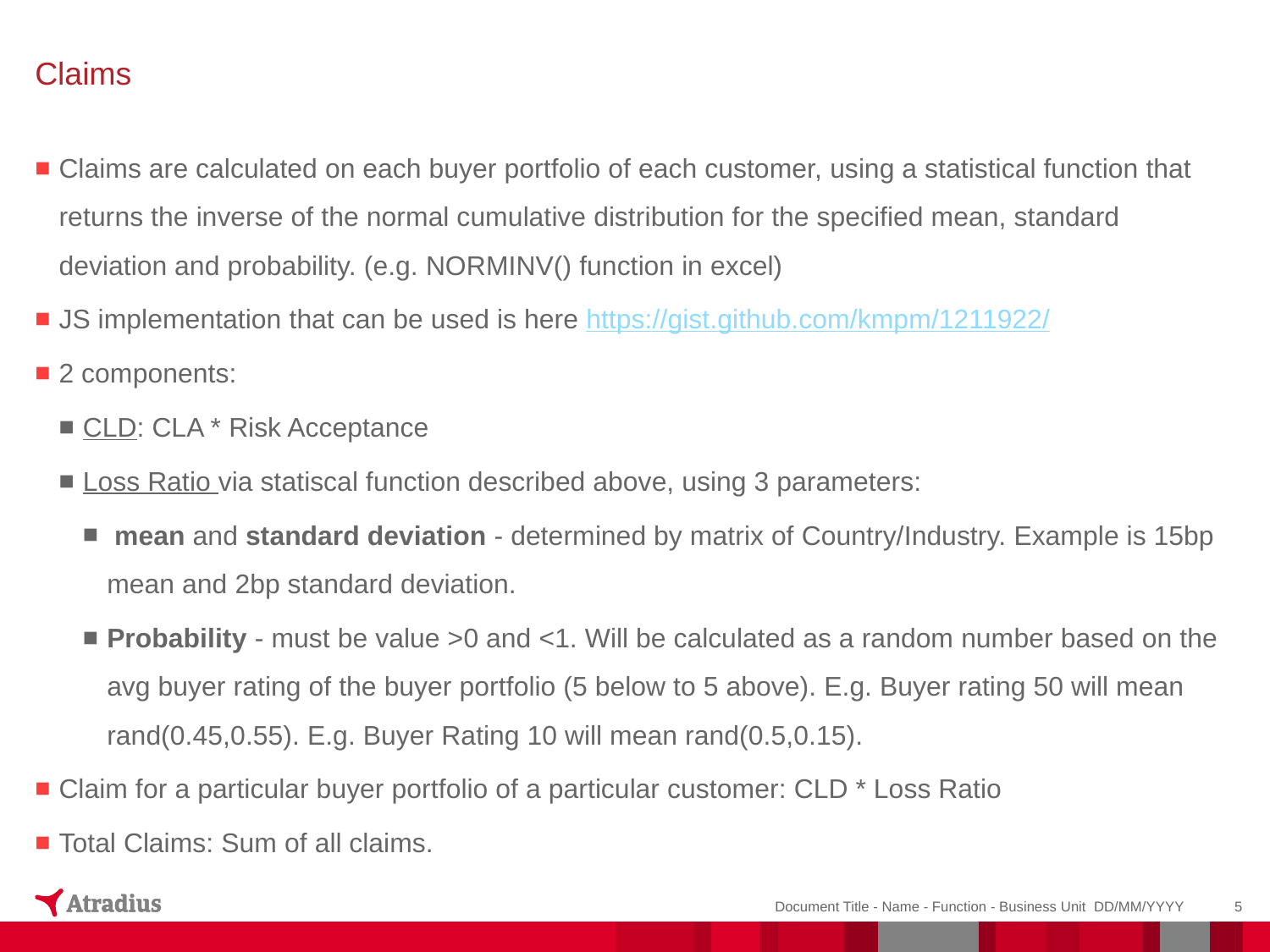

# Claims
Claims are calculated on each buyer portfolio of each customer, using a statistical function that returns the inverse of the normal cumulative distribution for the specified mean, standard deviation and probability. (e.g. NORMINV() function in excel)
JS implementation that can be used is here https://gist.github.com/kmpm/1211922/
2 components:
CLD: CLA * Risk Acceptance
Loss Ratio via statiscal function described above, using 3 parameters:
 mean and standard deviation - determined by matrix of Country/Industry. Example is 15bp mean and 2bp standard deviation.
Probability - must be value >0 and <1. Will be calculated as a random number based on the avg buyer rating of the buyer portfolio (5 below to 5 above). E.g. Buyer rating 50 will mean rand(0.45,0.55). E.g. Buyer Rating 10 will mean rand(0.5,0.15).
Claim for a particular buyer portfolio of a particular customer: CLD * Loss Ratio
Total Claims: Sum of all claims.

Document Title - Name - Function - Business Unit  DD/MM/YYYY
5